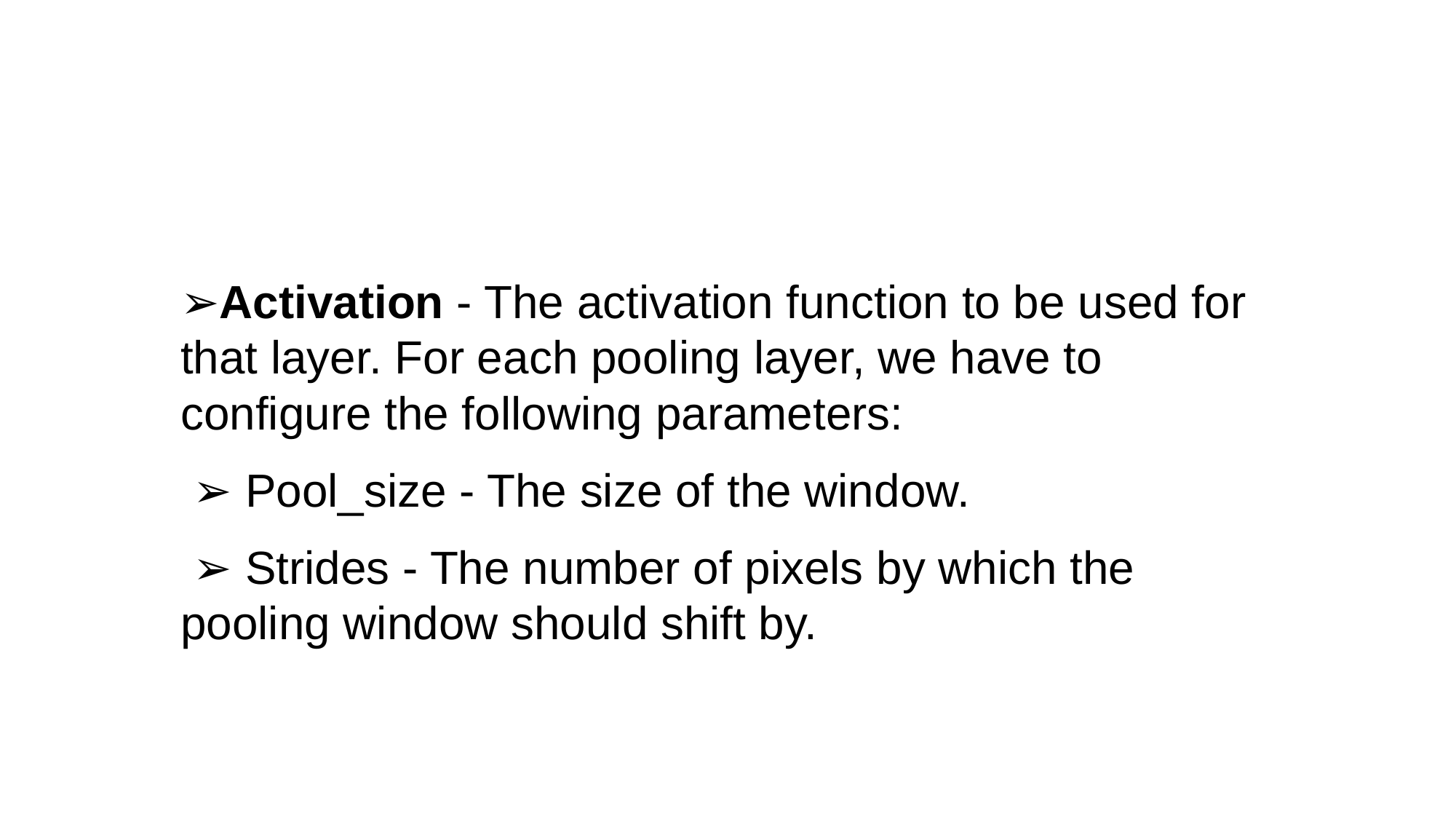

➢Activation - The activation function to be used for that layer. For each pooling layer, we have to configure the following parameters:
 ➢ Pool_size - The size of the window.
 ➢ Strides - The number of pixels by which the pooling window should shift by.

#